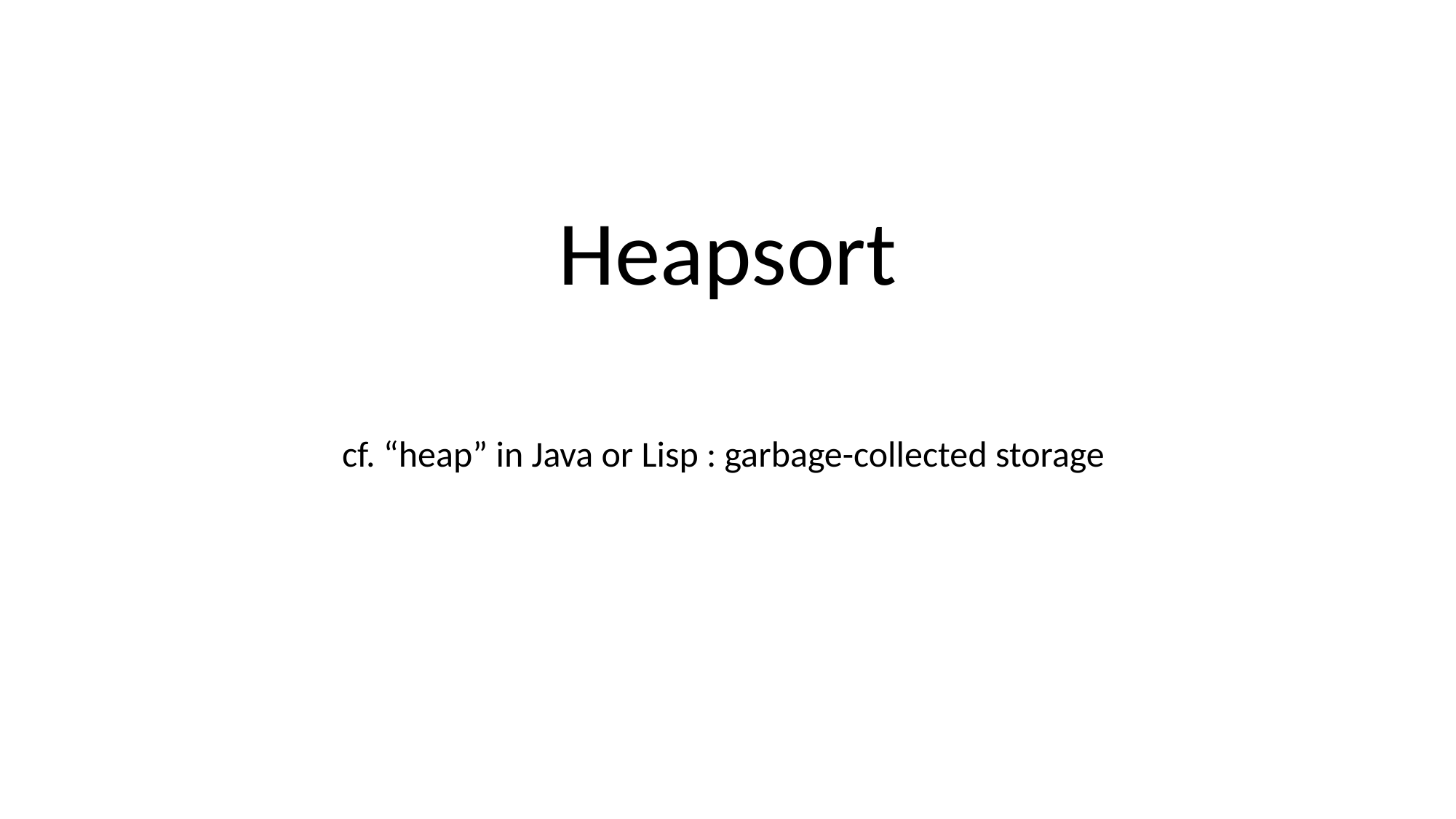

# Heapsort
cf. “heap” in Java or Lisp : garbage-collected storage